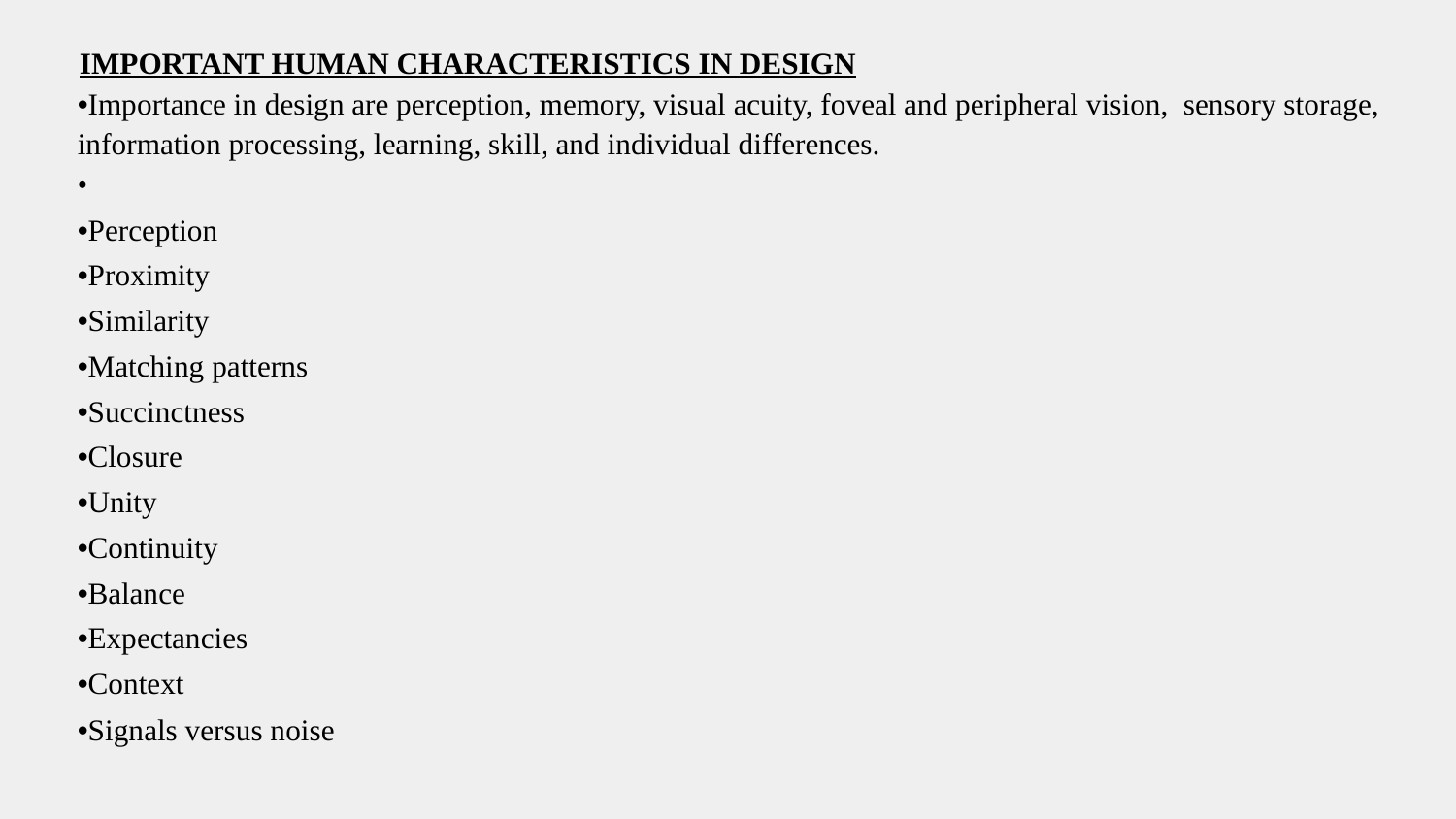

IMPORTANT HUMAN CHARACTERISTICS IN DESIGN
•Importance in design are perception, memory, visual acuity, foveal and peripheral vision,  sensory storage, information processing, learning, skill, and individual differences.
•
•Perception
•Proximity
•Similarity
•Matching patterns
•Succinctness
•Closure
•Unity
•Continuity
•Balance
•Expectancies
•Context
•Signals versus noise